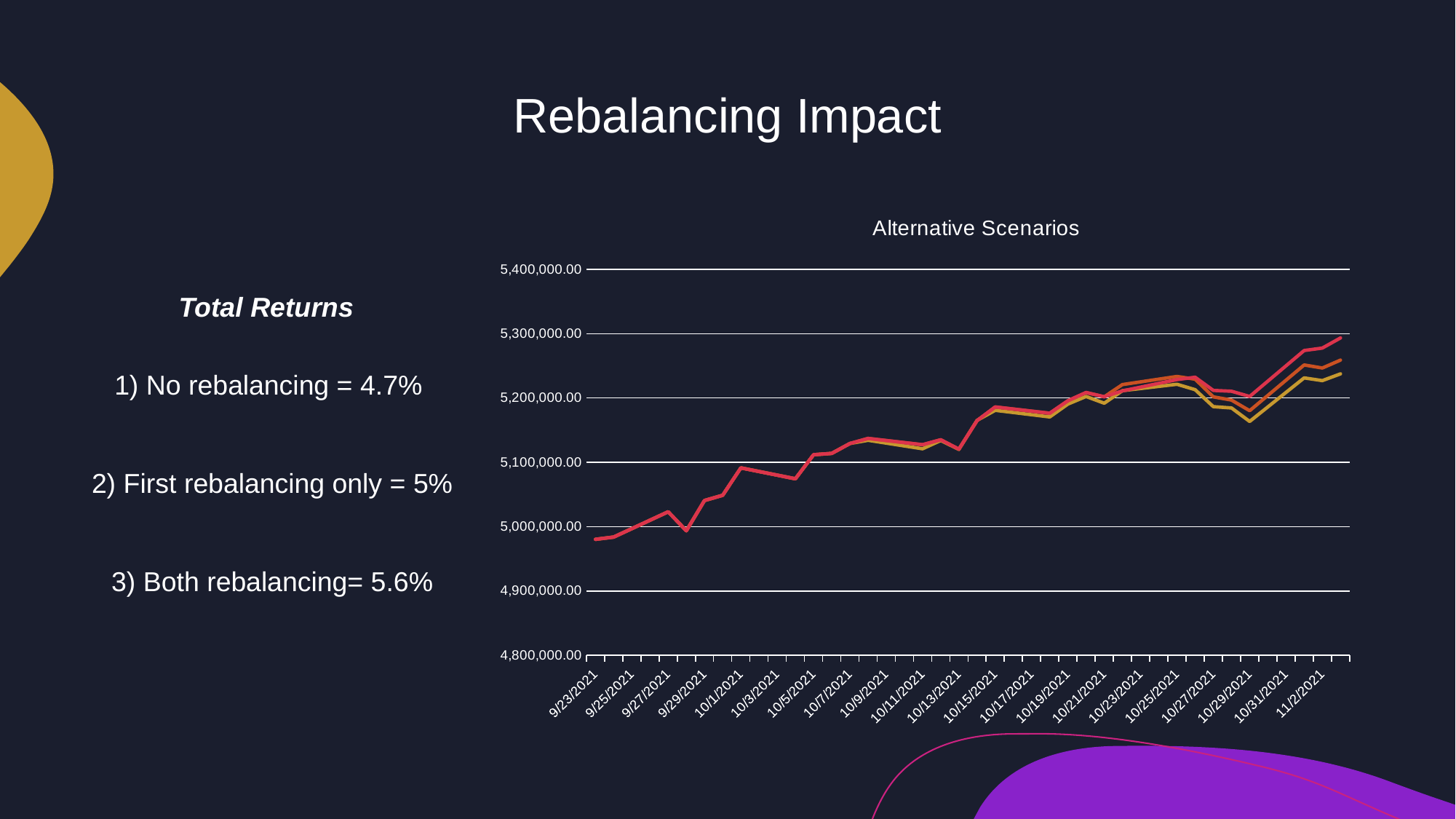

# Rebalancing Impact

### Chart: Alternative Scenarios

| Category |  |  |  |
|---|---|---|---|
| 44462 | 4980233.965257142 | 4980233.965257142 | 4980233.965257142 |
| 44463 | 4983733.813715581 | 4983733.813715581 | 4983733.813715581 |
| 44466 | 5023127.742745112 | 5023127.742745112 | 5023127.742745112 |
| 44467 | 4993527.316299824 | 4993527.316299824 | 4993527.316299824 |
| 44468 | 5040582.399022853 | 5040582.399022853 | 5040582.399022853 |
| 44469 | 5048765.743413157 | 5048765.743413157 | 5048765.743413157 |
| 44470 | 5091325.219323407 | 5091325.219323407 | 5091325.219323407 |
| 44473 | 5074400.921952582 | 5074400.921952582 | 5074400.921952582 |
| 44474 | 5111772.989756381 | 5111772.989756381 | 5111772.989756381 |
| 44475 | 5113875.775140051 | 5113875.775140051 | 5113875.775140051 |
| 44476 | 5129198.752731594 | 5129198.752731594 | 5129198.752731594 |
| 44477 | 5134248.352313314 | 5137103.595013181 | 5137103.595013181 |
| 44480 | 5120982.940783338 | 5127316.397164621 | 5127316.397164621 |
| 44481 | 5133866.232225616 | 5135001.919766056 | 5135001.919766056 |
| 44482 | 5120097.684213262 | 5120460.87976468 | 5120460.87976468 |
| 44483 | 5165179.917237717 | 5164833.954266441 | 5164833.954266441 |
| 44484 | 5180829.611802474 | 5186027.584625424 | 5186027.584625424 |
| 44487 | 5170519.191036941 | 5176287.236236208 | 5176287.236236208 |
| 44488 | 5190527.954049003 | 5195680.10131276 | 5195680.10131276 |
| 44489 | 5202329.238947402 | 5208522.64798421 | 5208522.64798421 |
| 44490 | 5191806.8803784475 | 5201863.100362554 | 5201863.100362554 |
| 44491 | 5211320.5811444605 | 5220874.868468172 | 5211016.975342066 |
| 44494 | 5221299.947145 | 5233509.3906206945 | 5228606.348939002 |
| 44495 | 5212912.402965383 | 5229173.620212942 | 5232324.340723661 |
| 44496 | 5186469.426111102 | 5201741.240367604 | 5211721.34981075 |
| 44497 | 5184487.400065867 | 5196695.713938108 | 5210505.059928894 |
| 44498 | 5163531.266246519 | 5180219.588201918 | 5202345.871196171 |
| 44501 | 5231271.110576943 | 5251357.1248130845 | 5273748.206327714 |
| 44502 | 5226989.695994471 | 5246562.407785666 | 5277644.048069896 |
| 44503 | 5237502.90553957 | 5258906.207576338 | 5293324.455950337 |
Total Returns
1) No rebalancing = 4.7%

2) First rebalancing only = 5%

3) Both rebalancing= 5.6%